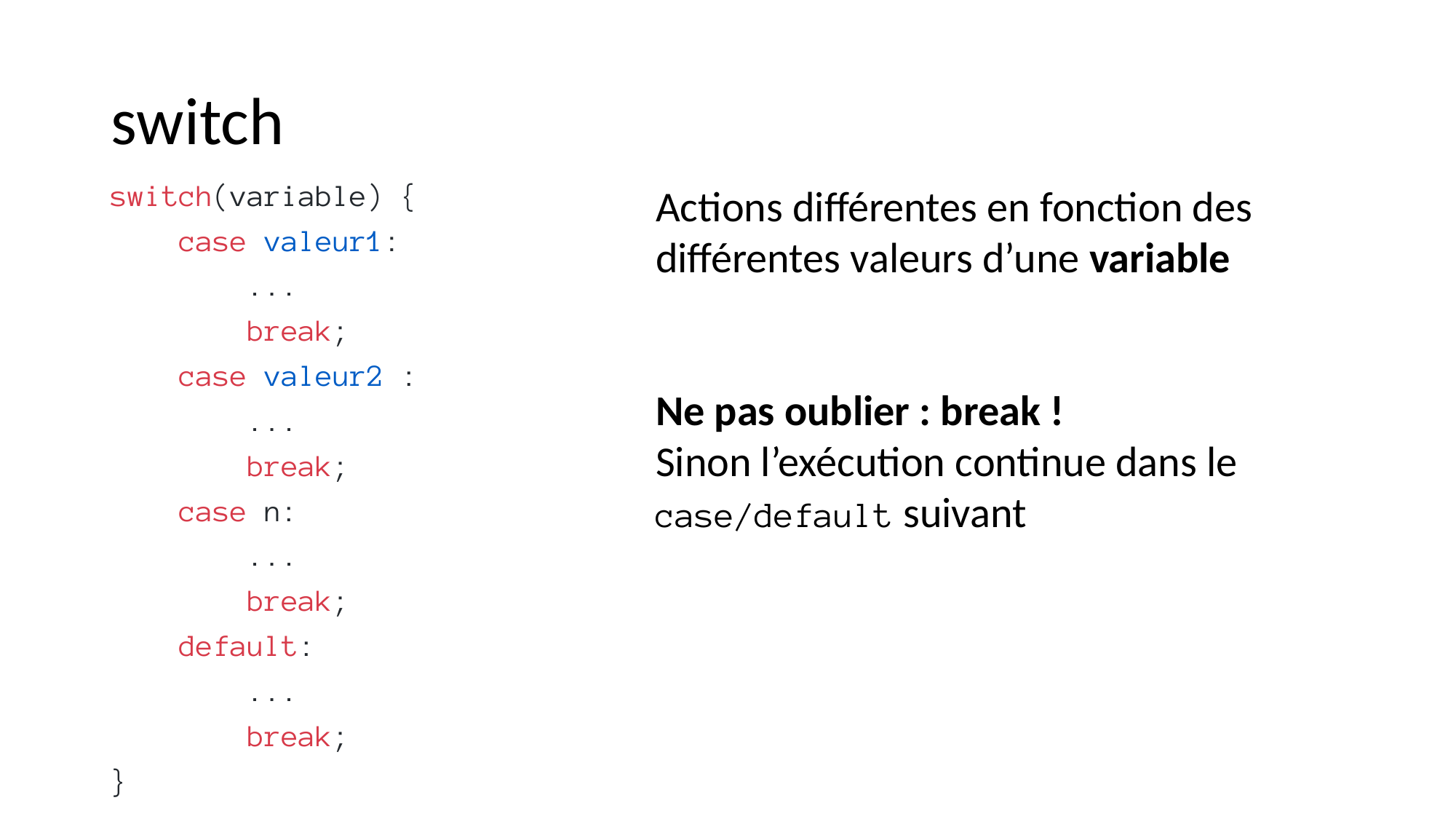

# switch
switch(variable) {
    case valeur1:
        ...
        break;
    case valeur2 :
        ...
        break;
    case n:
        ...
        break;
    default:
        ...
        break;
}
Actions différentes en fonction des différentes valeurs d’une variable

Ne pas oublier : break !
Sinon l’exécution continue dans le case/default suivant